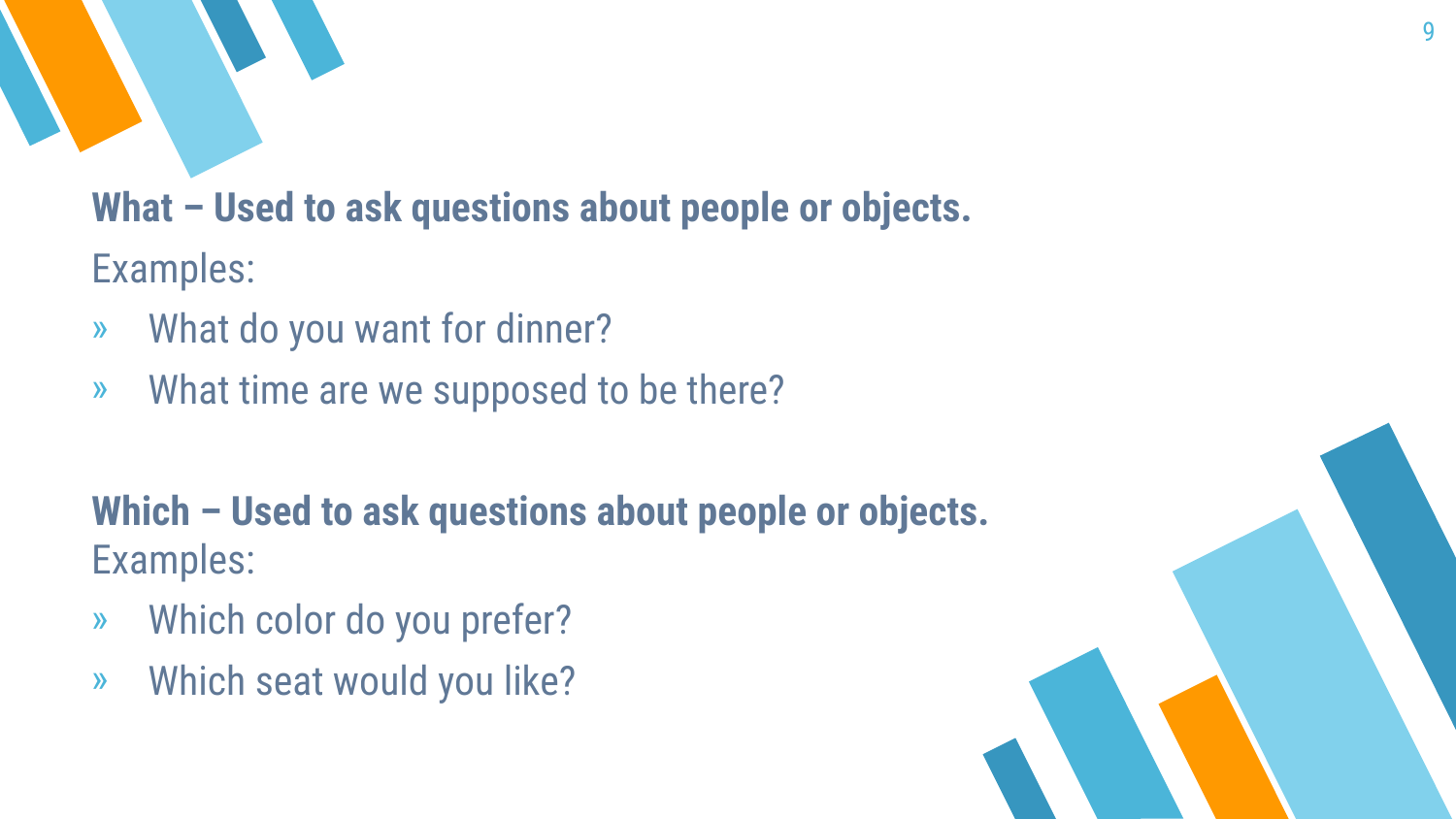

9
What – Used to ask questions about people or objects.
Examples:
What do you want for dinner?
What time are we supposed to be there?

Which – Used to ask questions about people or objects. Examples:
Which color do you prefer?
Which seat would you like?